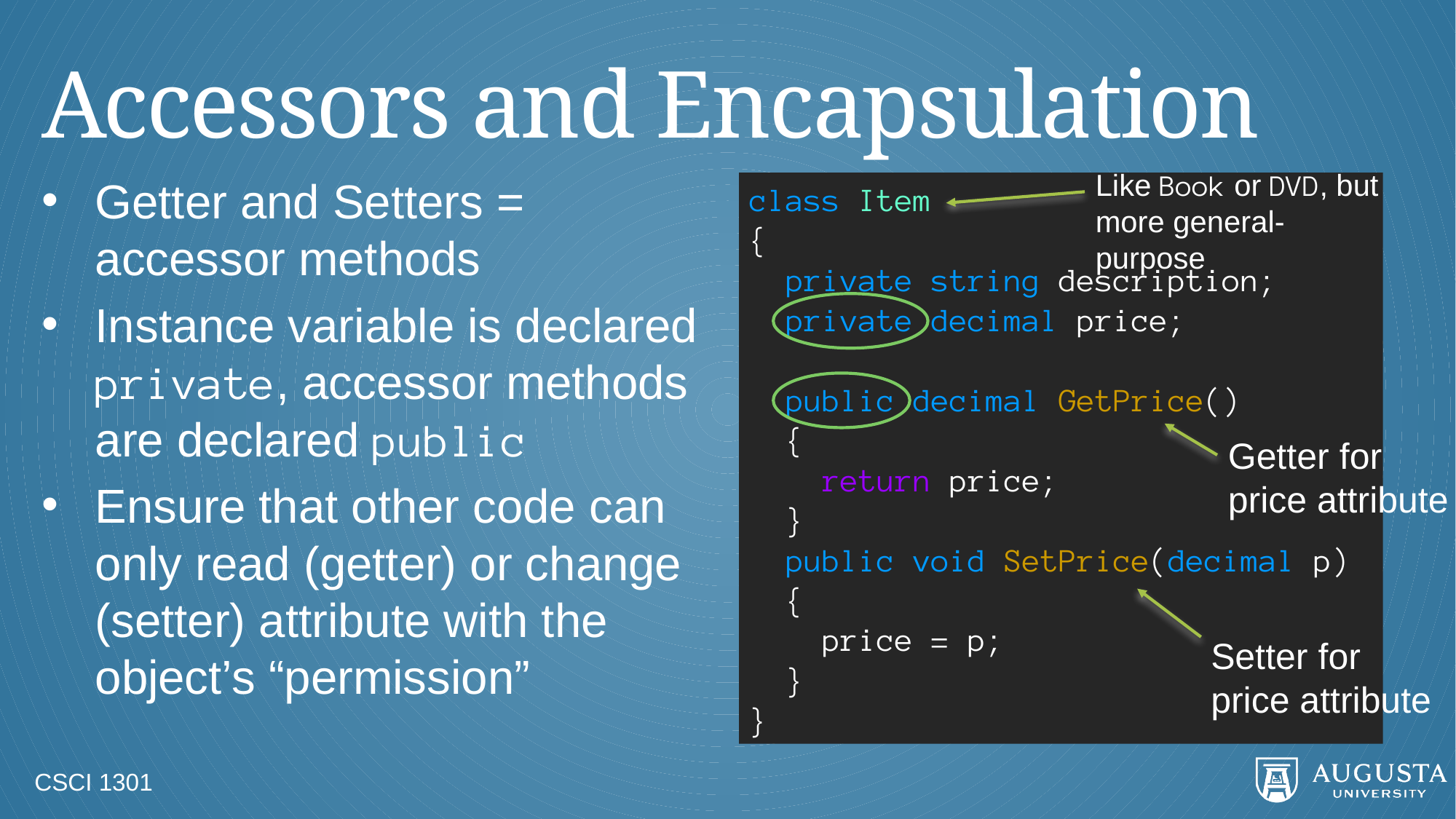

# Accessors and Encapsulation
Like Book or DVD, but more general-purpose
Getter and Setters = accessor methods
Instance variable is declared private, accessor methods are declared public
Ensure that other code can only read (getter) or change (setter) attribute with the object’s “permission”
class Item
{
  private string description;
  private decimal price;

  public decimal GetPrice()
  {
    return price;
  }
  public void SetPrice(decimal p)
  {
    price = p;
  }
}

Getter for price attribute
Setter for price attribute
CSCI 1301